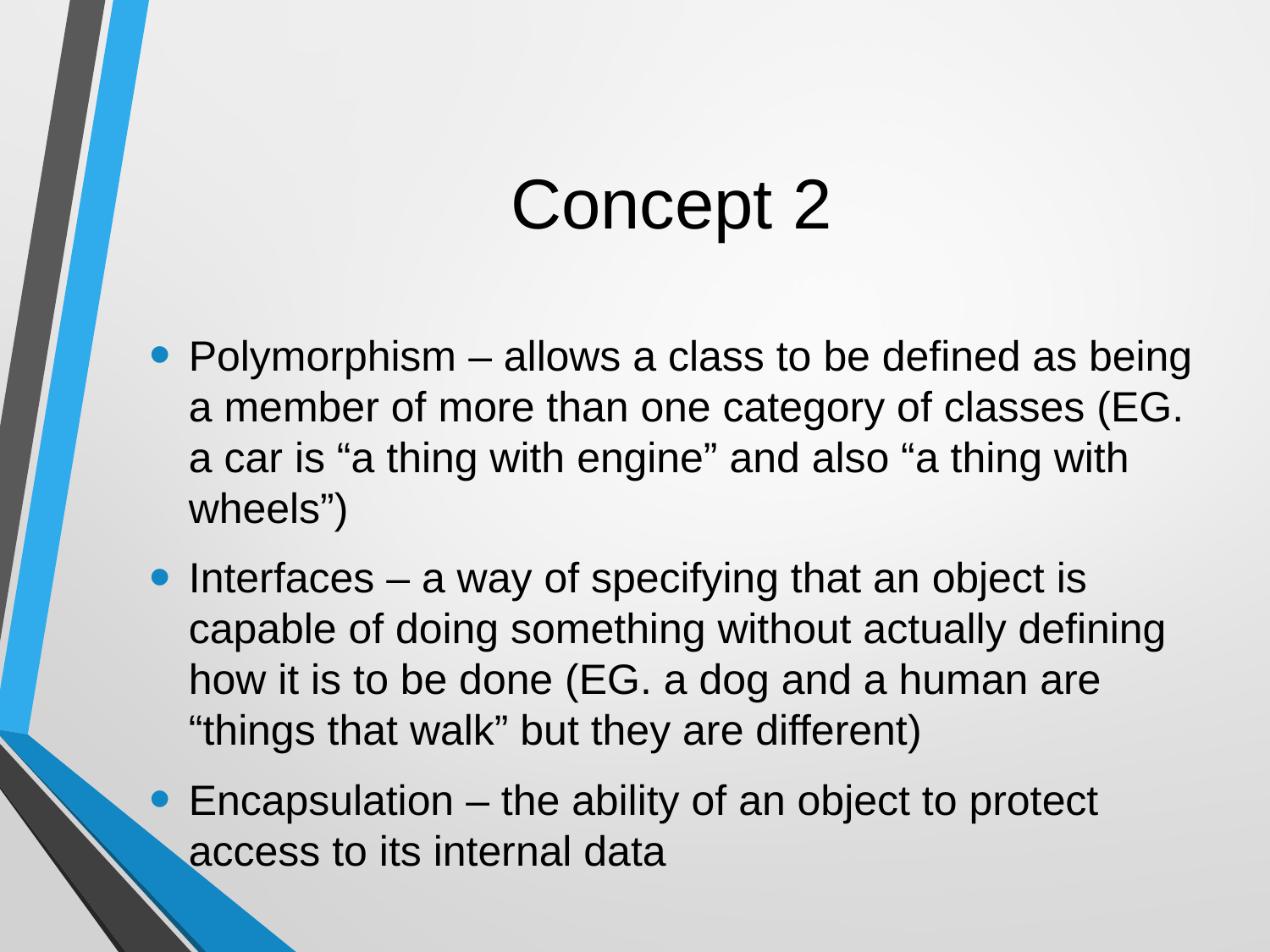

# Concept 2
Polymorphism – allows a class to be defined as being a member of more than one category of classes (EG. a car is “a thing with engine” and also “a thing with wheels”)
Interfaces – a way of specifying that an object is capable of doing something without actually defining how it is to be done (EG. a dog and a human are “things that walk” but they are different)
Encapsulation – the ability of an object to protect access to its internal data